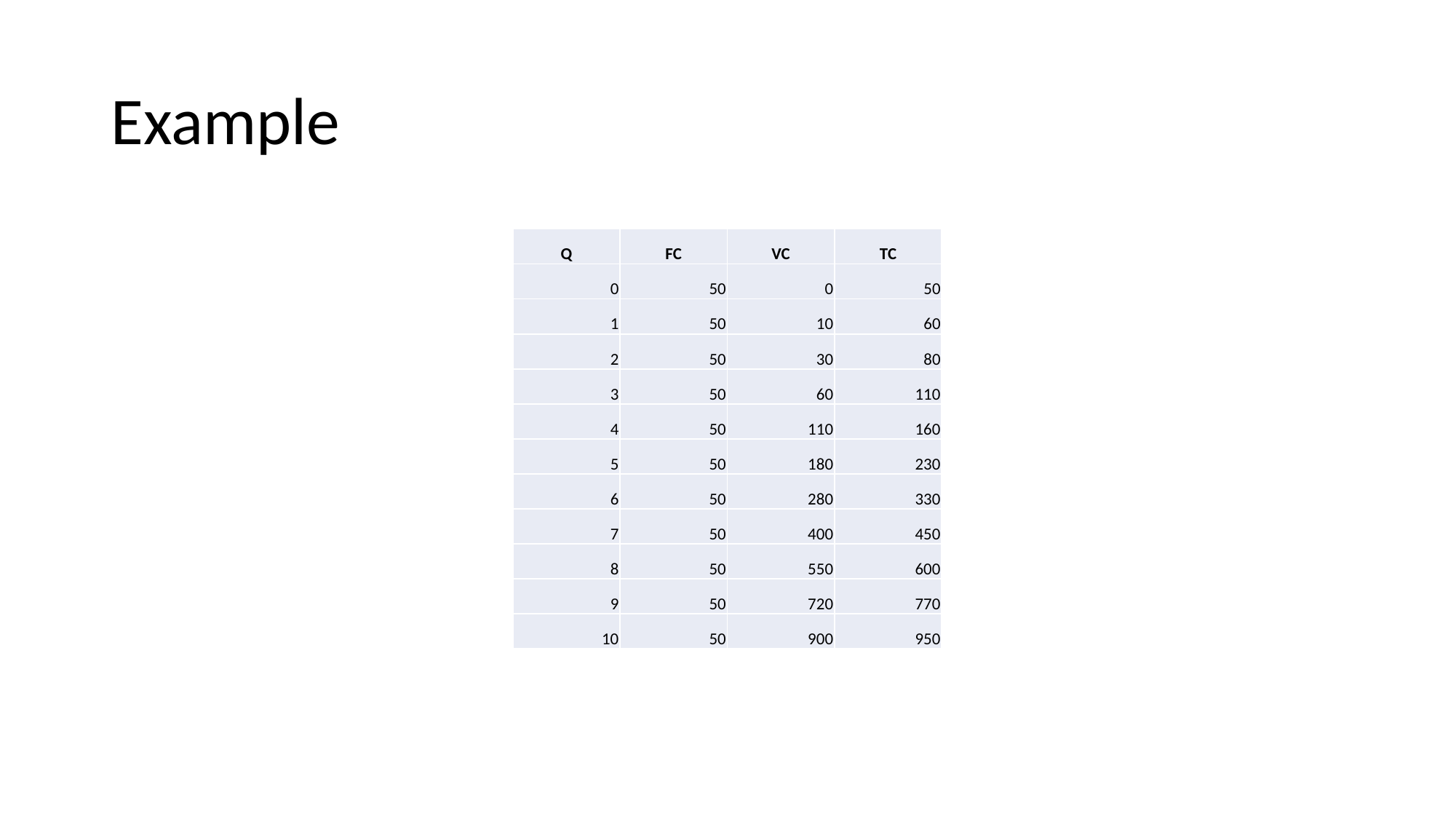

# Example
| Q | FC | VC | TC |
| --- | --- | --- | --- |
| 0 | 50 | 0 | 50 |
| 1 | 50 | 10 | 60 |
| 2 | 50 | 30 | 80 |
| 3 | 50 | 60 | 110 |
| 4 | 50 | 110 | 160 |
| 5 | 50 | 180 | 230 |
| 6 | 50 | 280 | 330 |
| 7 | 50 | 400 | 450 |
| 8 | 50 | 550 | 600 |
| 9 | 50 | 720 | 770 |
| 10 | 50 | 900 | 950 |